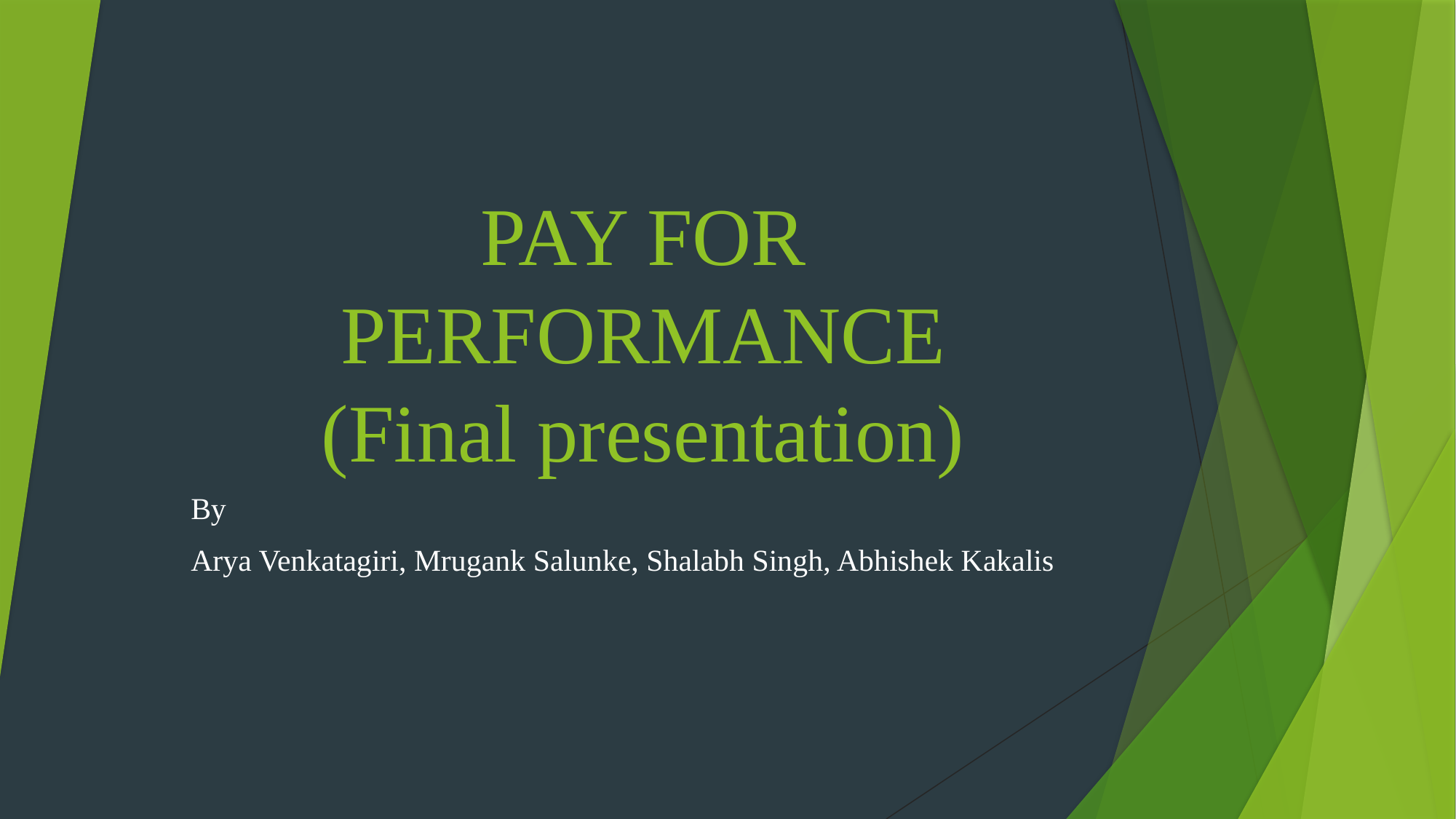

# PAY FOR PERFORMANCE (Final presentation)
By
Arya Venkatagiri, Mrugank Salunke, Shalabh Singh, Abhishek Kakalis